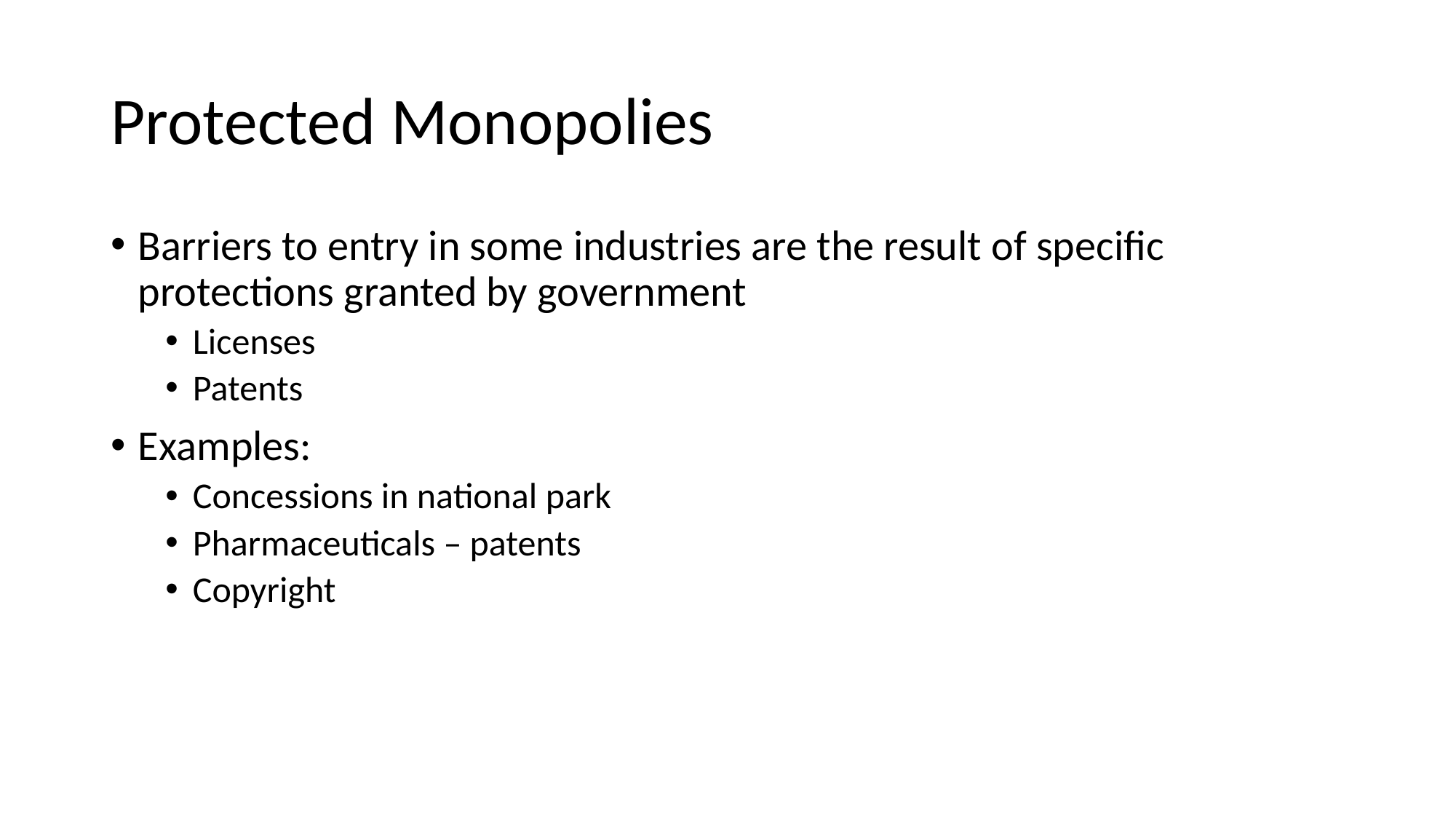

# Protected Monopolies
Barriers to entry in some industries are the result of specific protections granted by government
Licenses
Patents
Examples:
Concessions in national park
Pharmaceuticals – patents
Copyright